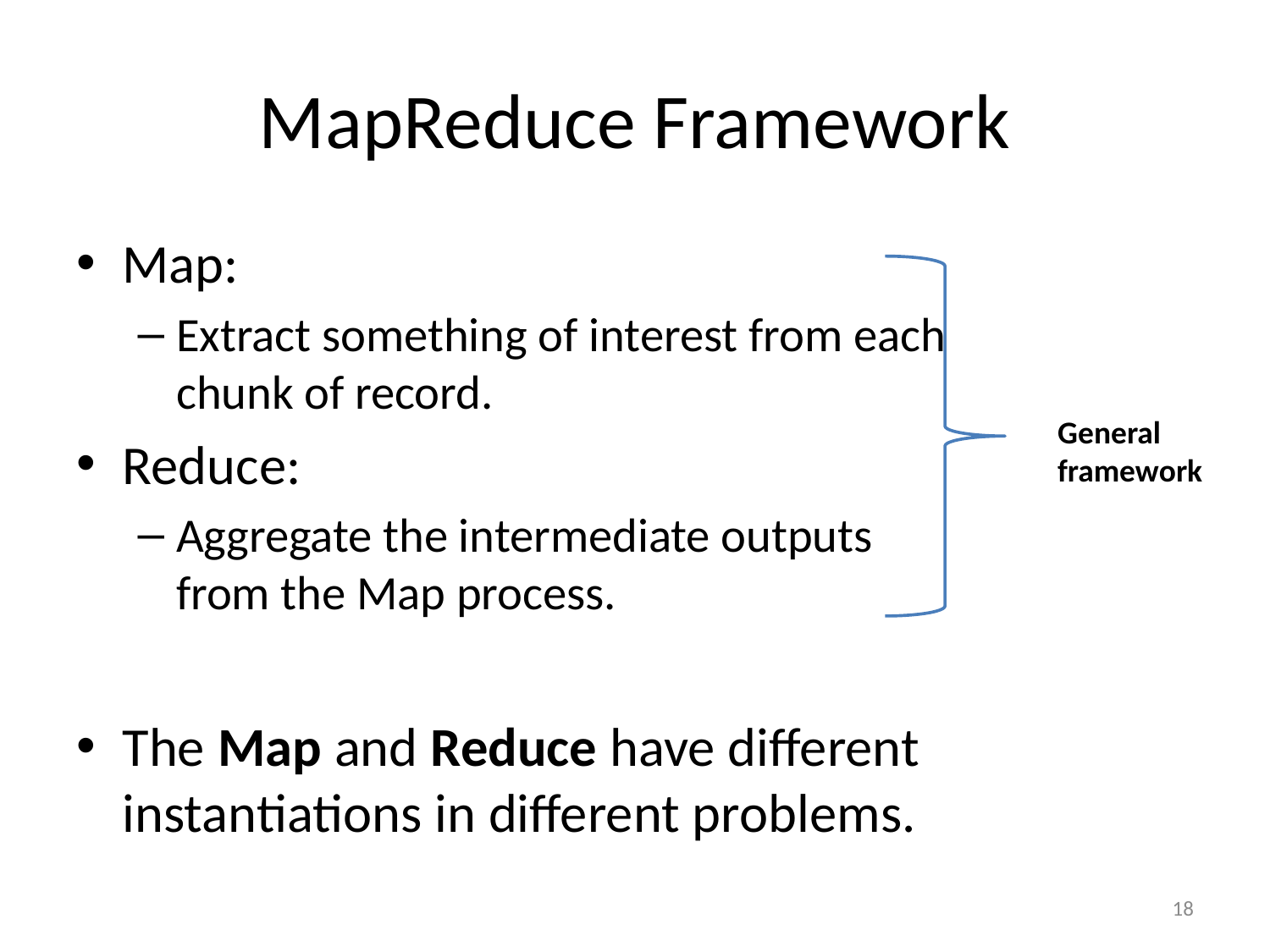

# MapReduce Framework
Map:
Extract something of interest from each chunk of record.
Reduce:
Aggregate the intermediate outputs from the Map process.

The Map and Reduce have different instantiations in different problems.

General framework
18